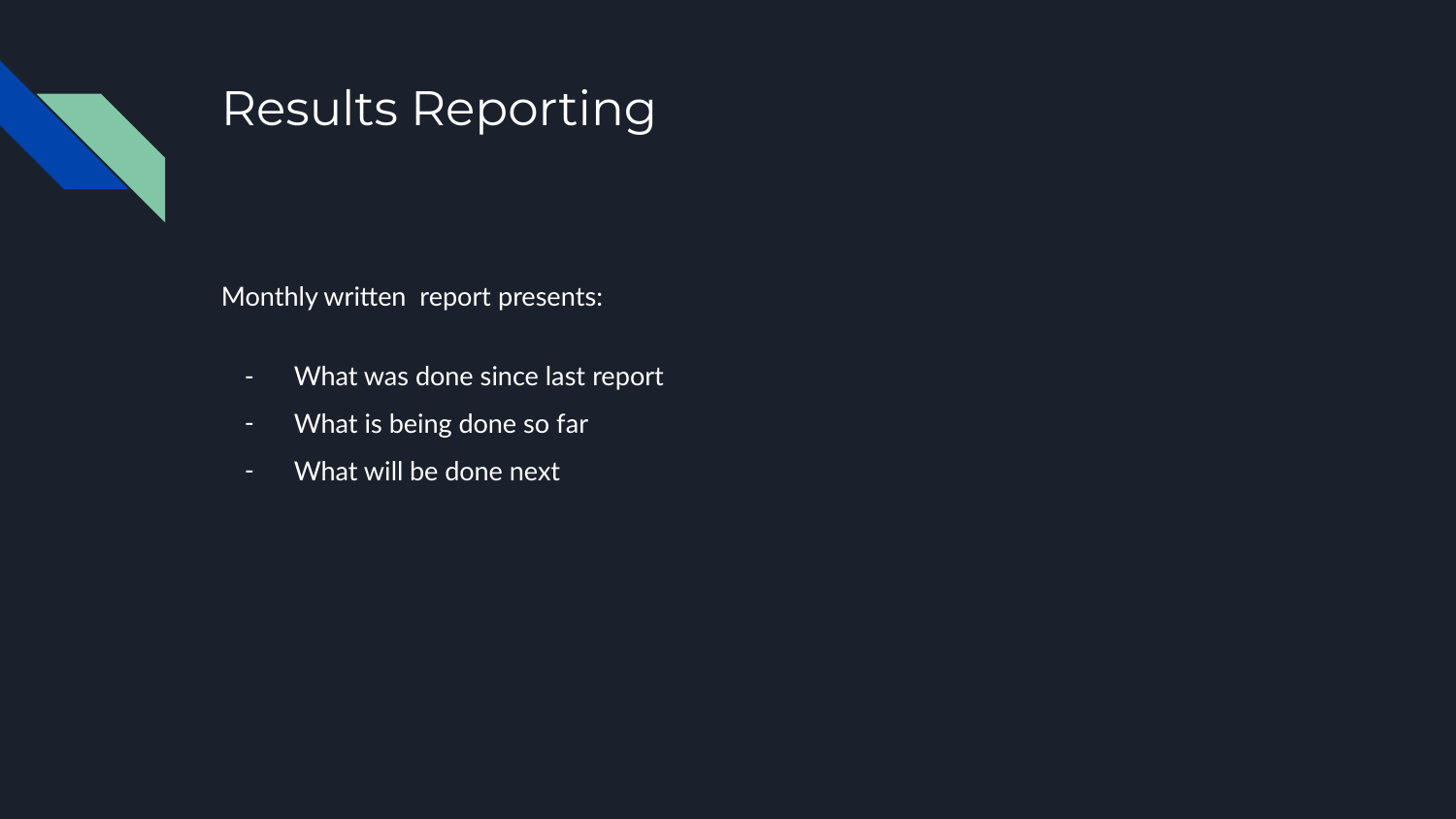

# Results Reporting
Monthly written  report presents:
What was done since last report
What is being done so far
What will be done next